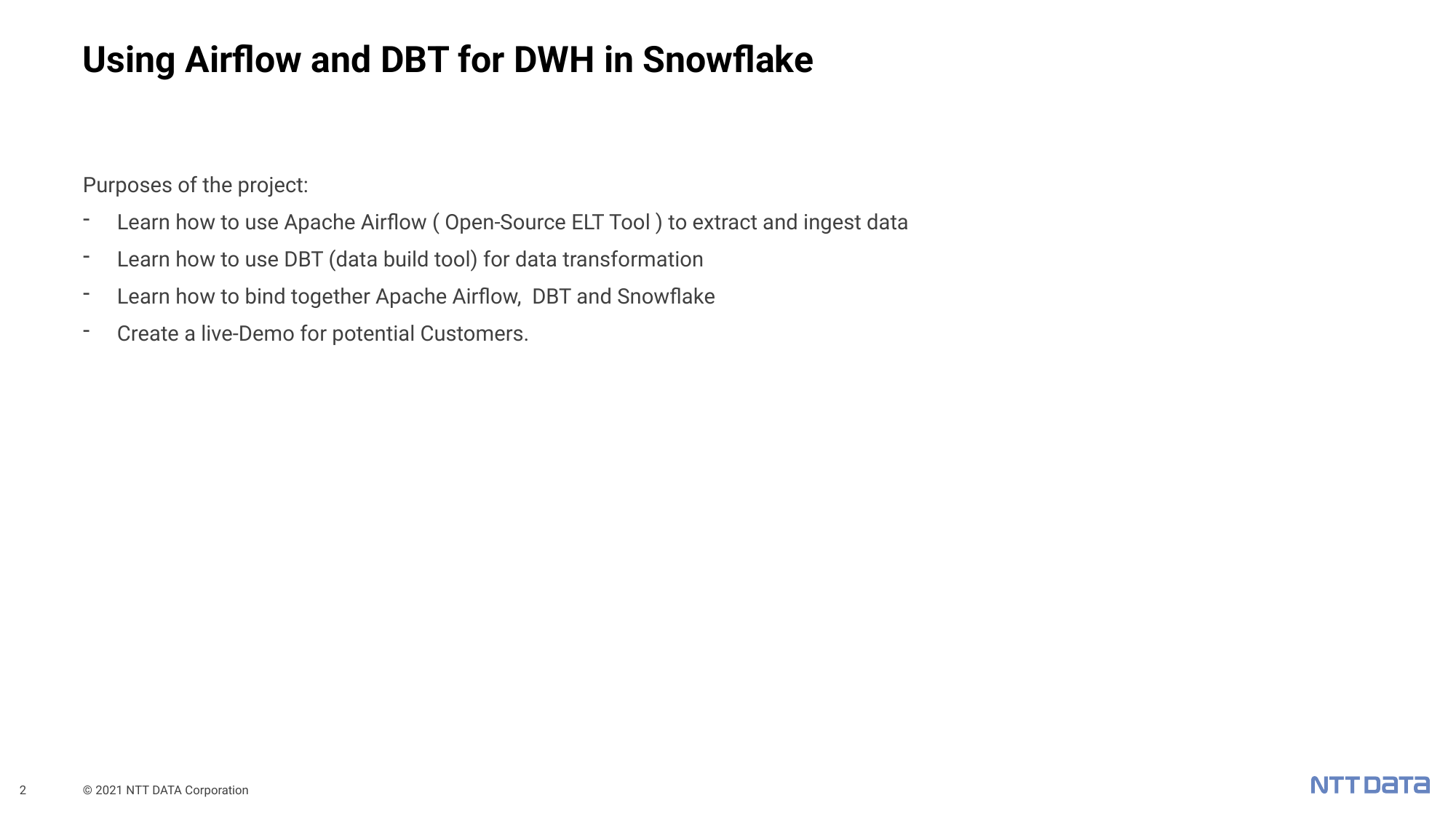

# Using Airflow and DBT for DWH in Snowflake
Purposes of the project:
Learn how to use Apache Airflow ( Open-Source ELT Tool ) to extract and ingest data
Learn how to use DBT (data build tool) for data transformation
Learn how to bind together Apache Airflow,  DBT and Snowflake
Create a live-Demo for potential Customers.
2
© 2021 NTT DATA Corporation